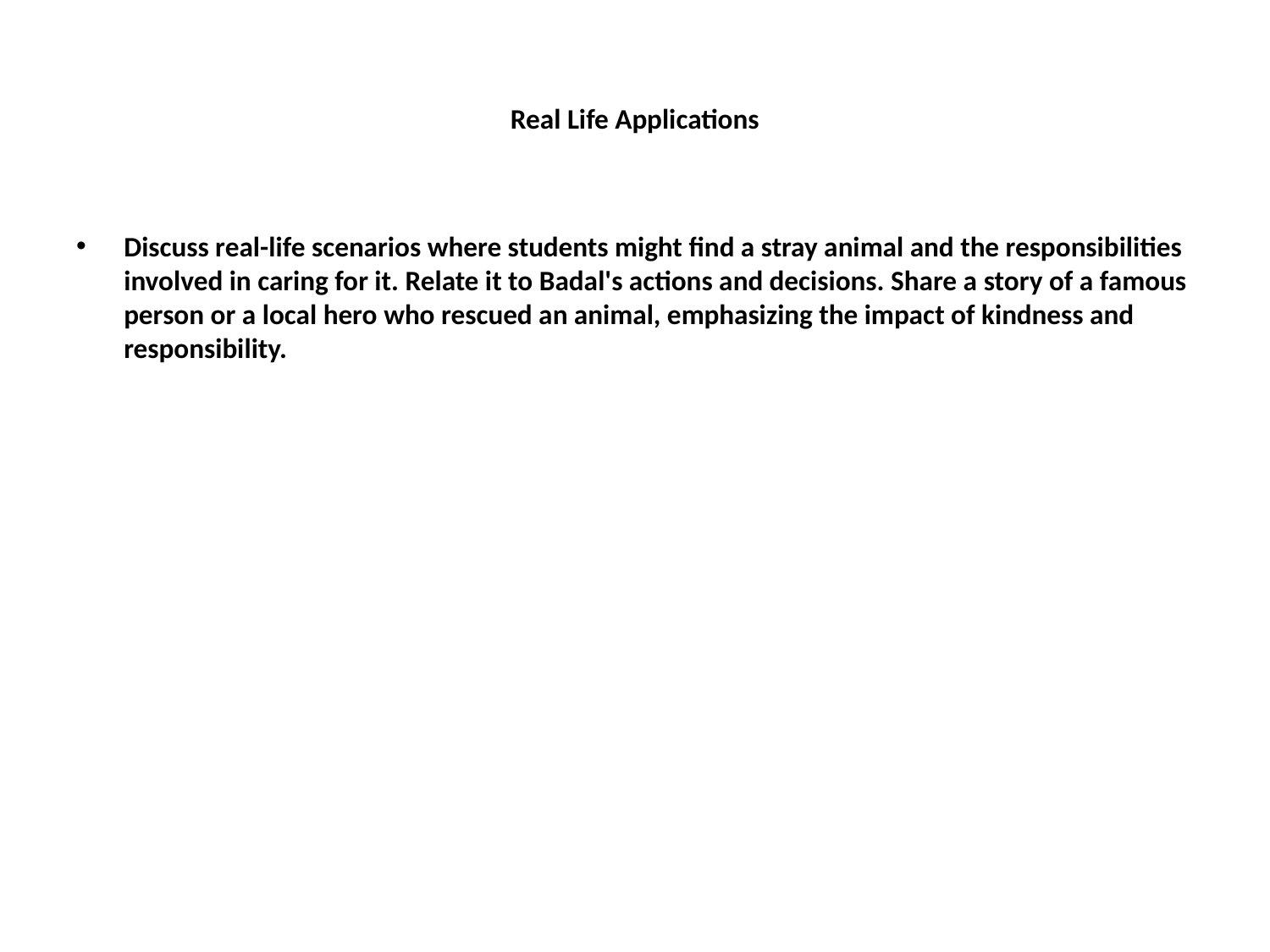

# Real Life Applications
Discuss real-life scenarios where students might find a stray animal and the responsibilities involved in caring for it. Relate it to Badal's actions and decisions. Share a story of a famous person or a local hero who rescued an animal, emphasizing the impact of kindness and responsibility.